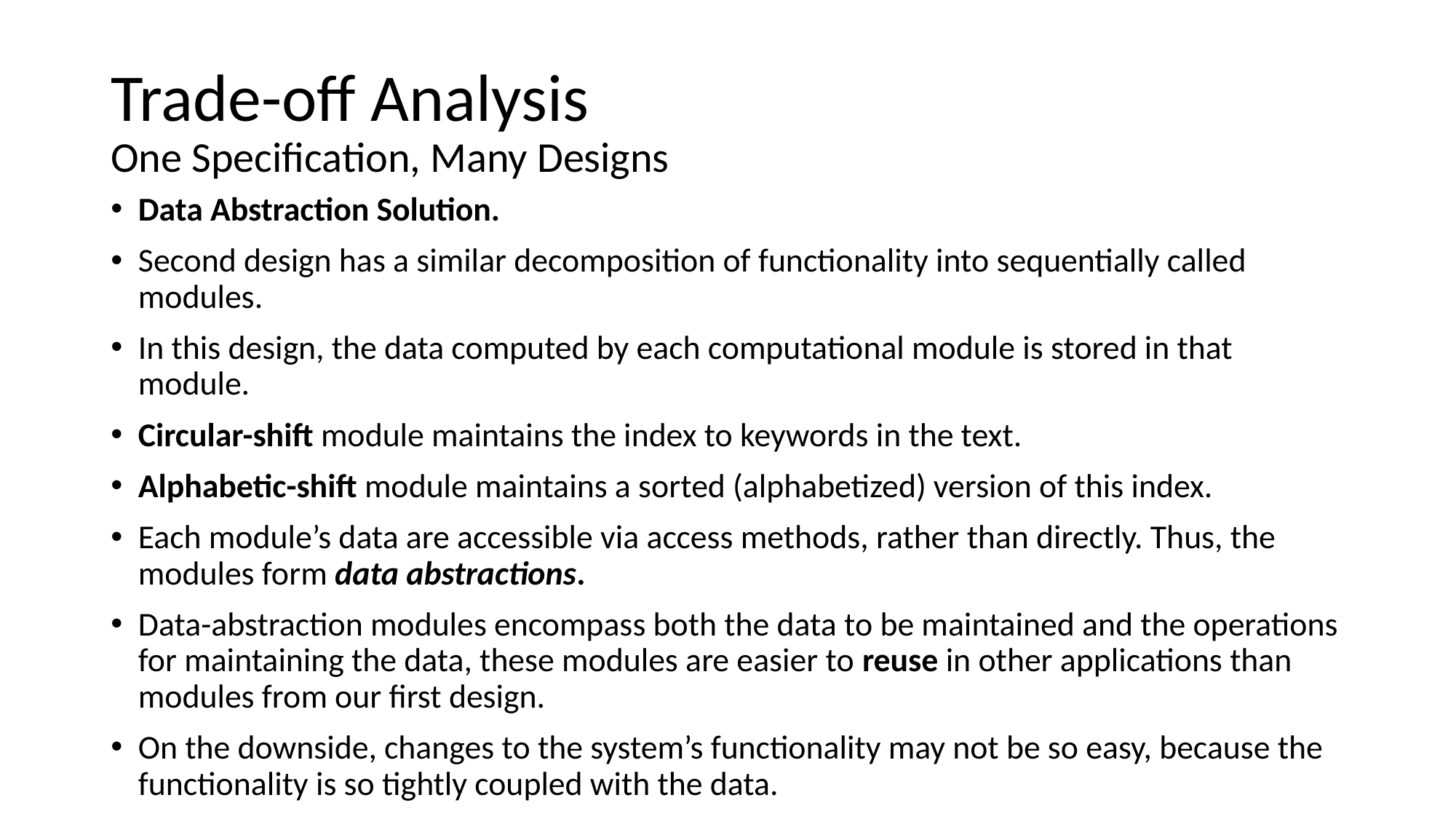

# Trade-off Analysis One Specification, Many Designs
Data Abstraction Solution.
Second design has a similar decomposition of functionality into sequentially called modules.
In this design, the data computed by each computational module is stored in that module.
Circular-shift module maintains the index to keywords in the text.
Alphabetic-shift module maintains a sorted (alphabetized) version of this index.
Each module’s data are accessible via access methods, rather than directly. Thus, the modules form data abstractions.
Data-abstraction modules encompass both the data to be maintained and the operations for maintaining the data, these modules are easier to reuse in other applications than modules from our first design.
On the downside, changes to the system’s functionality may not be so easy, because the functionality is so tightly coupled with the data.